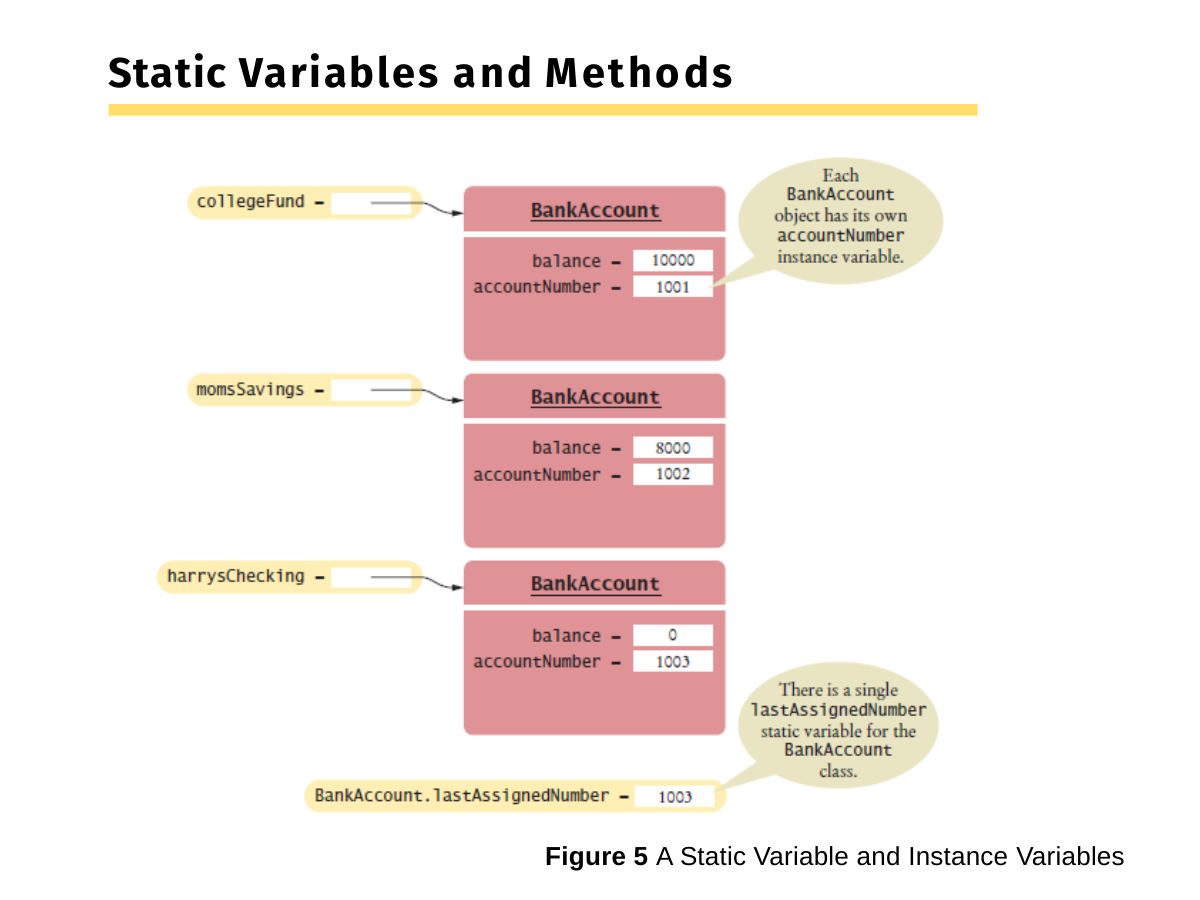

# Static Variables and Methods

Figure 5 A Static Variable and Instance Variables